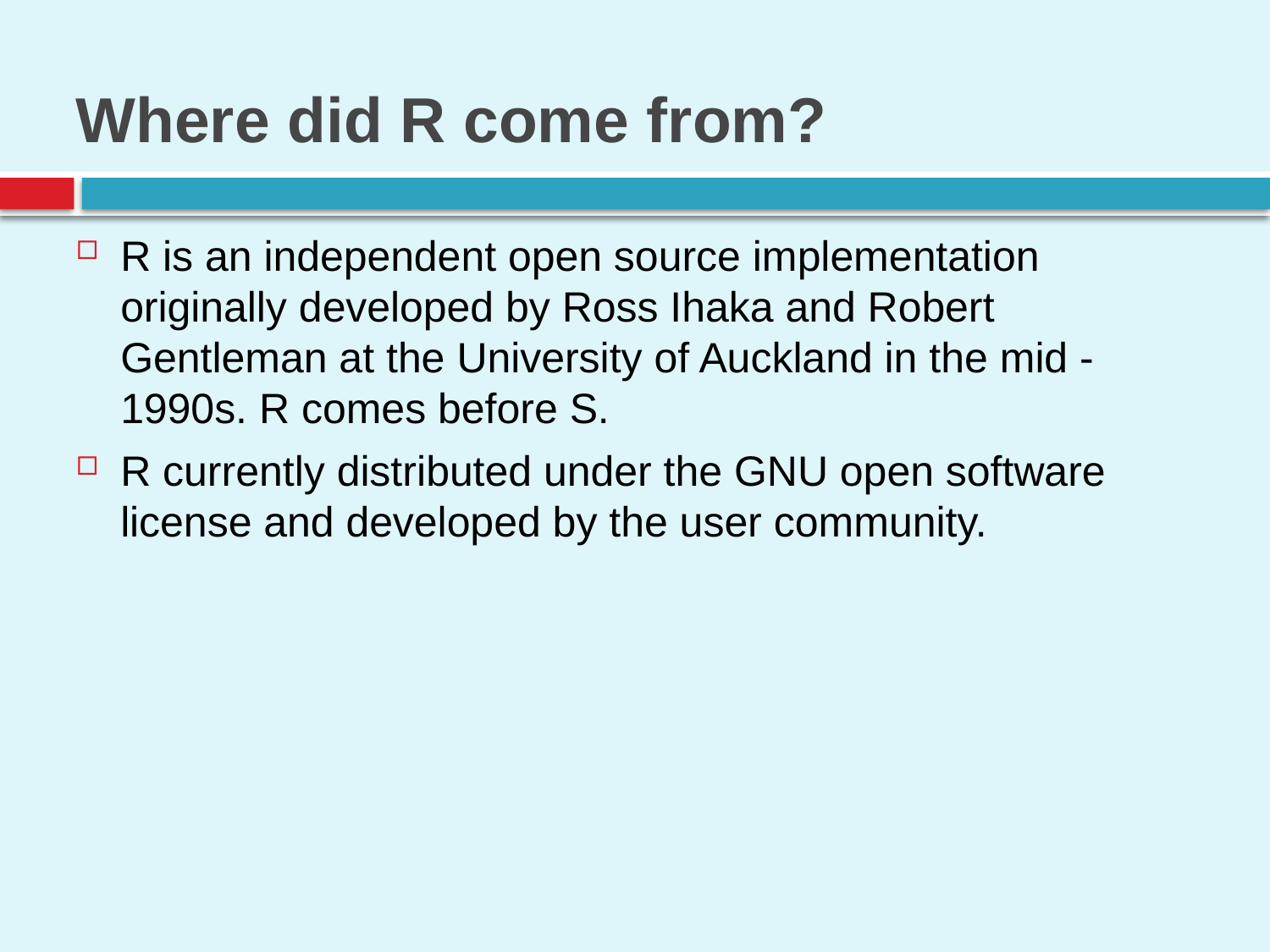

# Where did R come from?
R is an independent open source implementation originally developed by Ross Ihaka and Robert Gentleman at the University of Auckland in the mid -1990s. R comes before S.
R currently distributed under the GNU open software license and developed by the user community.